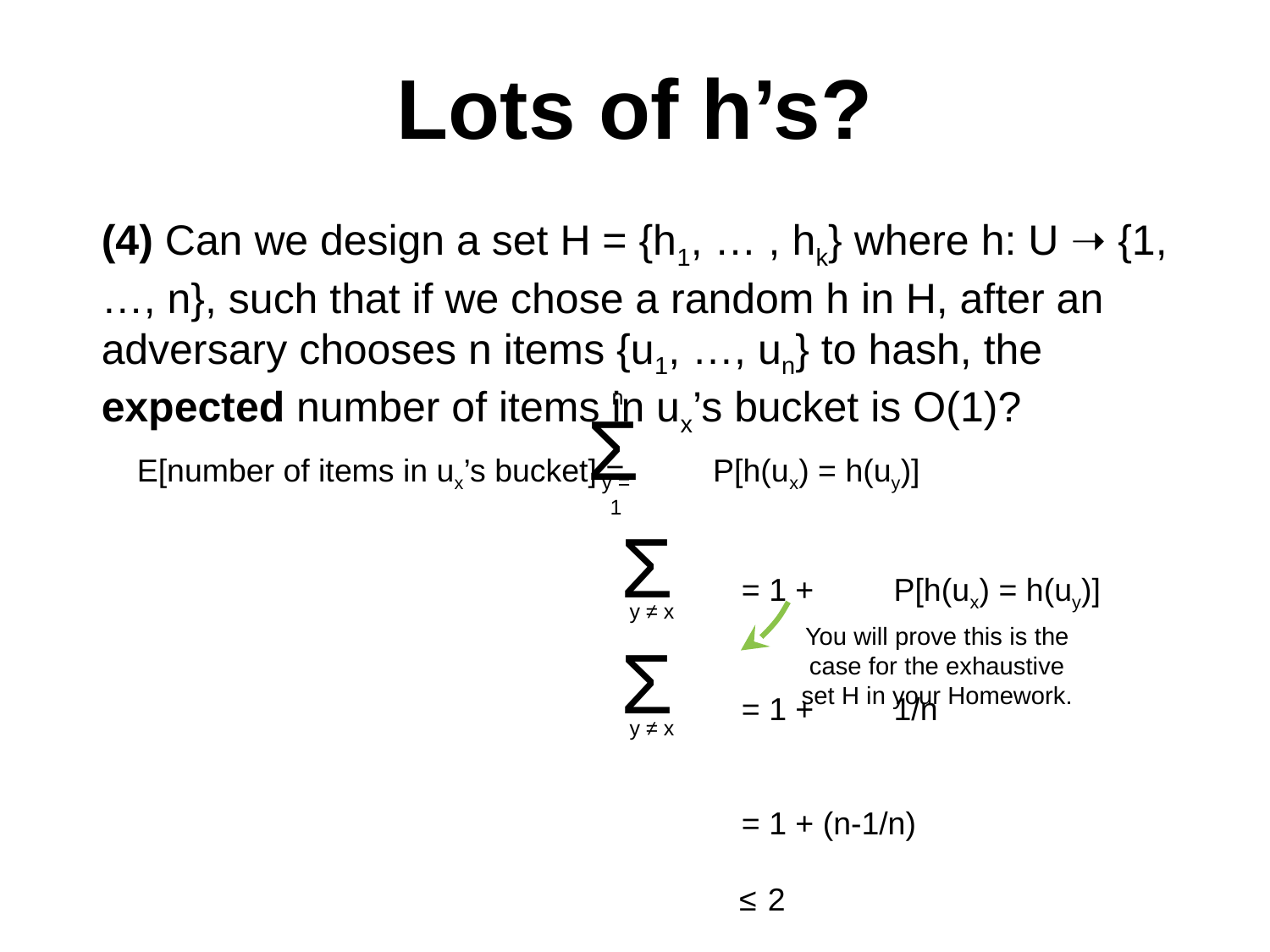

Lots of h’s?
(4) Can we design a set H = {h1, … , hk} where h: U ➝ {1, …, n}, such that if we chose a random h in H, after an adversary chooses n items {u1, …, un} to hash, the expected number of items in ux’s bucket is O(1)?

    E[number of items in ux’s bucket] =          P[h(ux) = h(uy)]

                                                                        = 1 +         P[h(ux) = h(uy)]

                                                                        = 1 +         1/n

                                                                        = 1 + (n-1/n)

                                                                        ≤ 2
n
Σ
y = 1
Σ
y ≠ x

You will prove this is the case for the exhaustive set H in your Homework.
Σ
y ≠ x